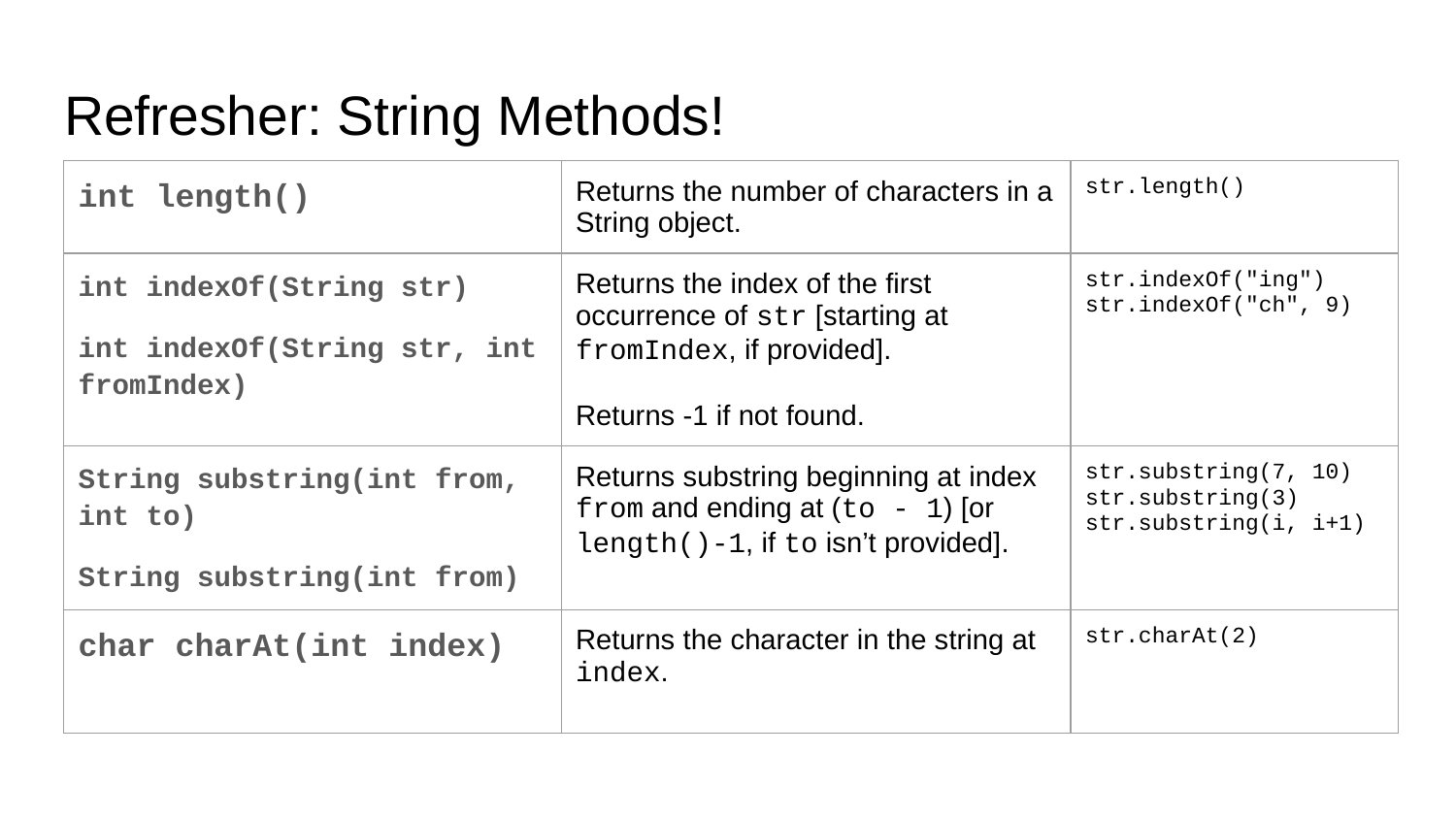

# Refresher: String Methods!
| int length() | Returns the number of characters in a String object. | str.length() |
| --- | --- | --- |
| int indexOf(String str) int indexOf(String str, int fromIndex) | Returns the index of the first occurrence of str [starting at fromIndex, if provided]. Returns -1 if not found. | str.indexOf("ing") str.indexOf("ch", 9) |
| String substring(int from, int to) String substring(int from) | Returns substring beginning at index from and ending at (to - 1) [or length()-1, if to isn’t provided]. | str.substring(7, 10) str.substring(3) str.substring(i, i+1) |
| char charAt(int index) | Returns the character in the string at index. | str.charAt(2) |